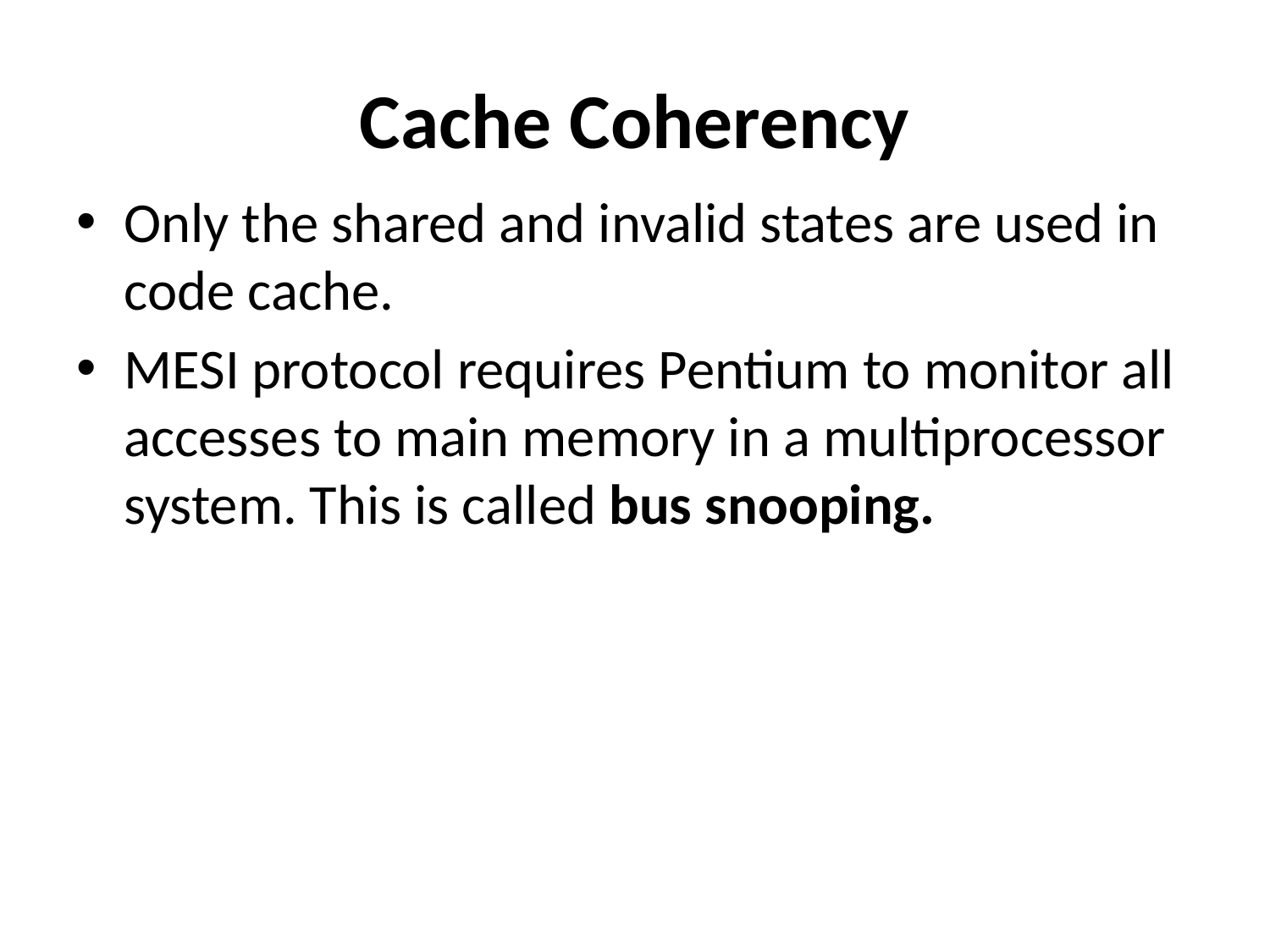

# Cache Coherency
Only the shared and invalid states are used in code cache.
MESI protocol requires Pentium to monitor all accesses to main memory in a multiprocessor system. This is called bus snooping.